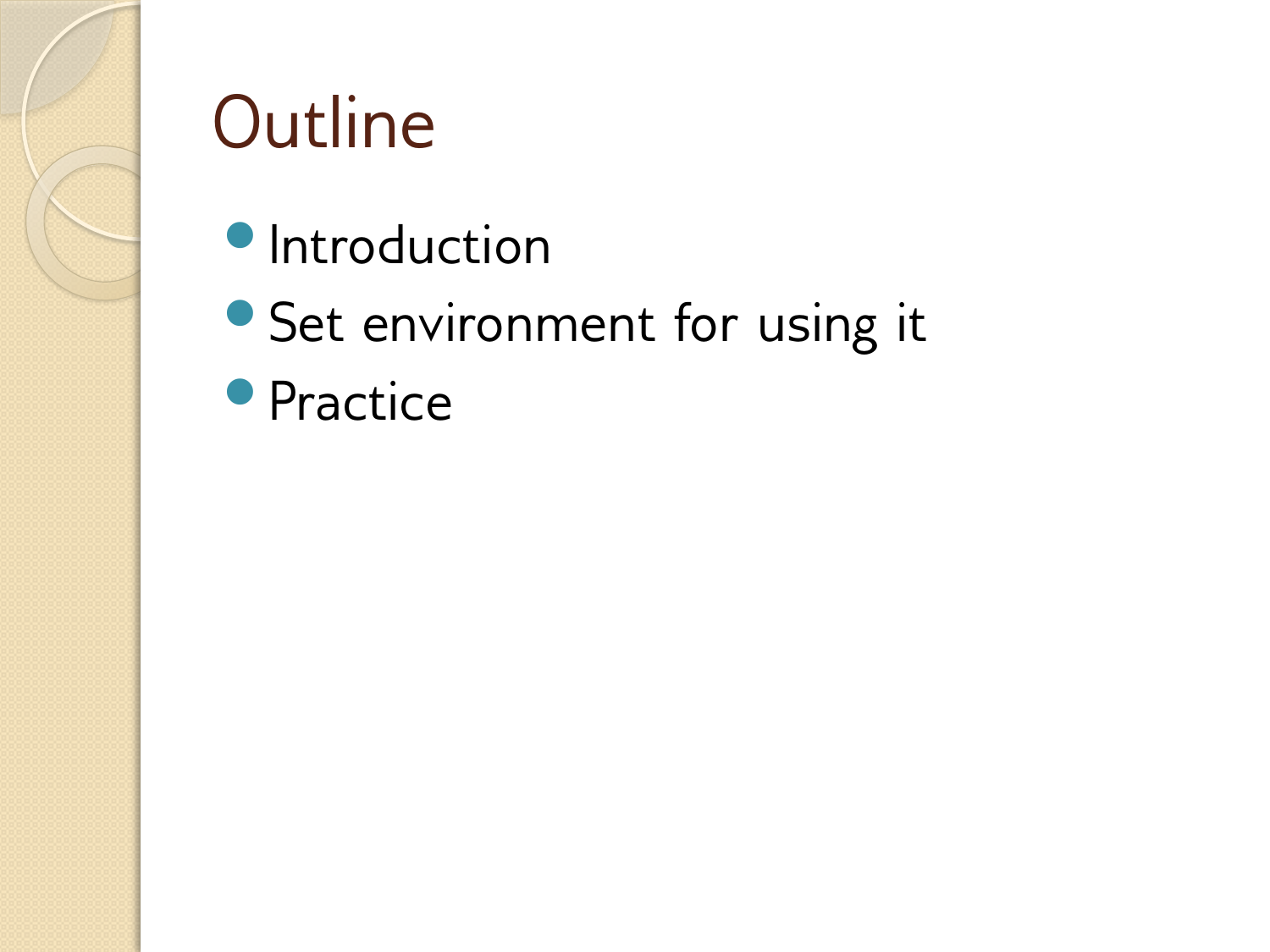

# Outline
Introduction
Set environment for using it
Practice